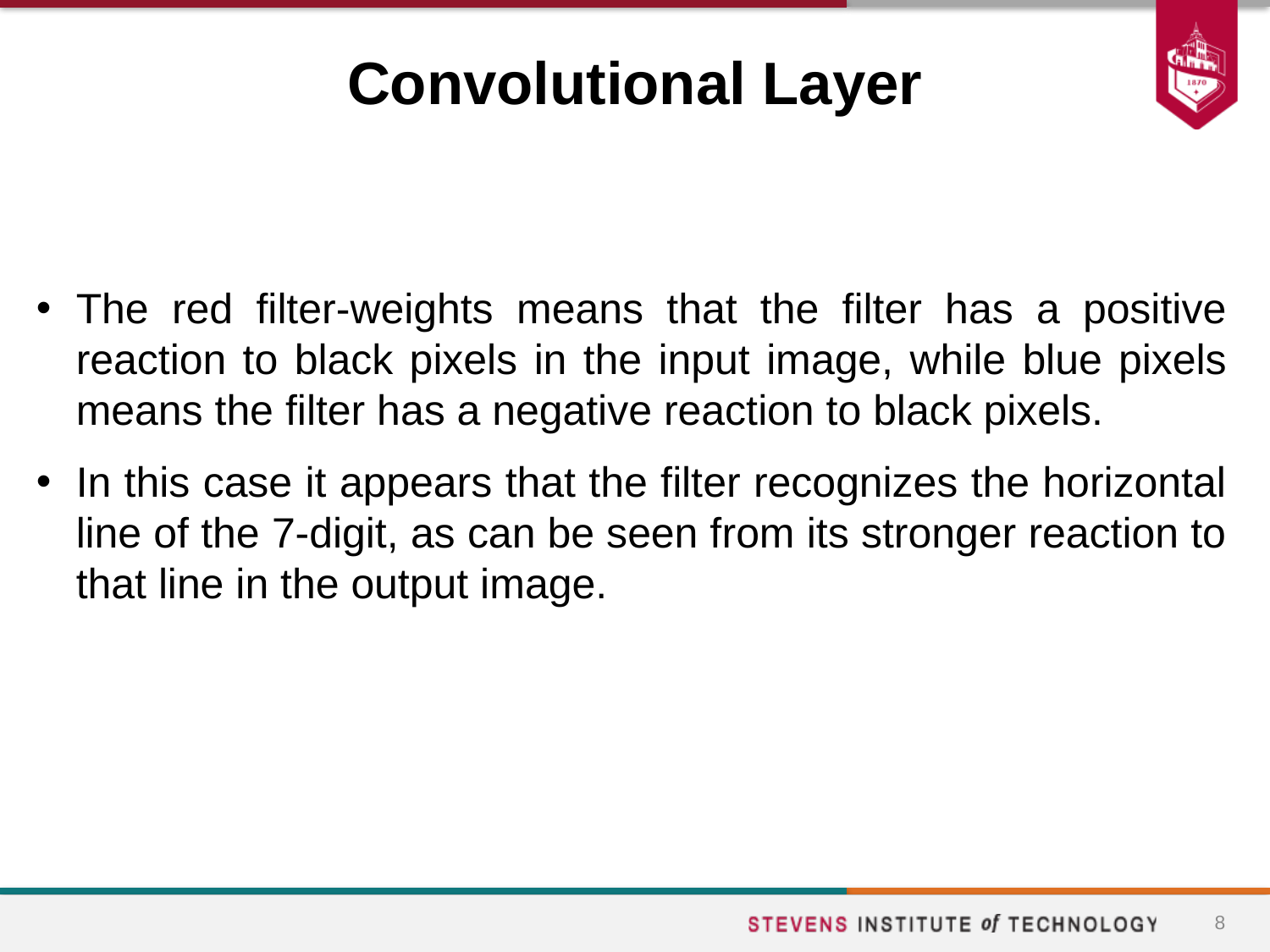

# Convolutional Layer

The red filter-weights means that the filter has a positive reaction to black pixels in the input image, while blue pixels means the filter has a negative reaction to black pixels.
In this case it appears that the filter recognizes the horizontal line of the 7-digit, as can be seen from its stronger reaction to that line in the output image.

8